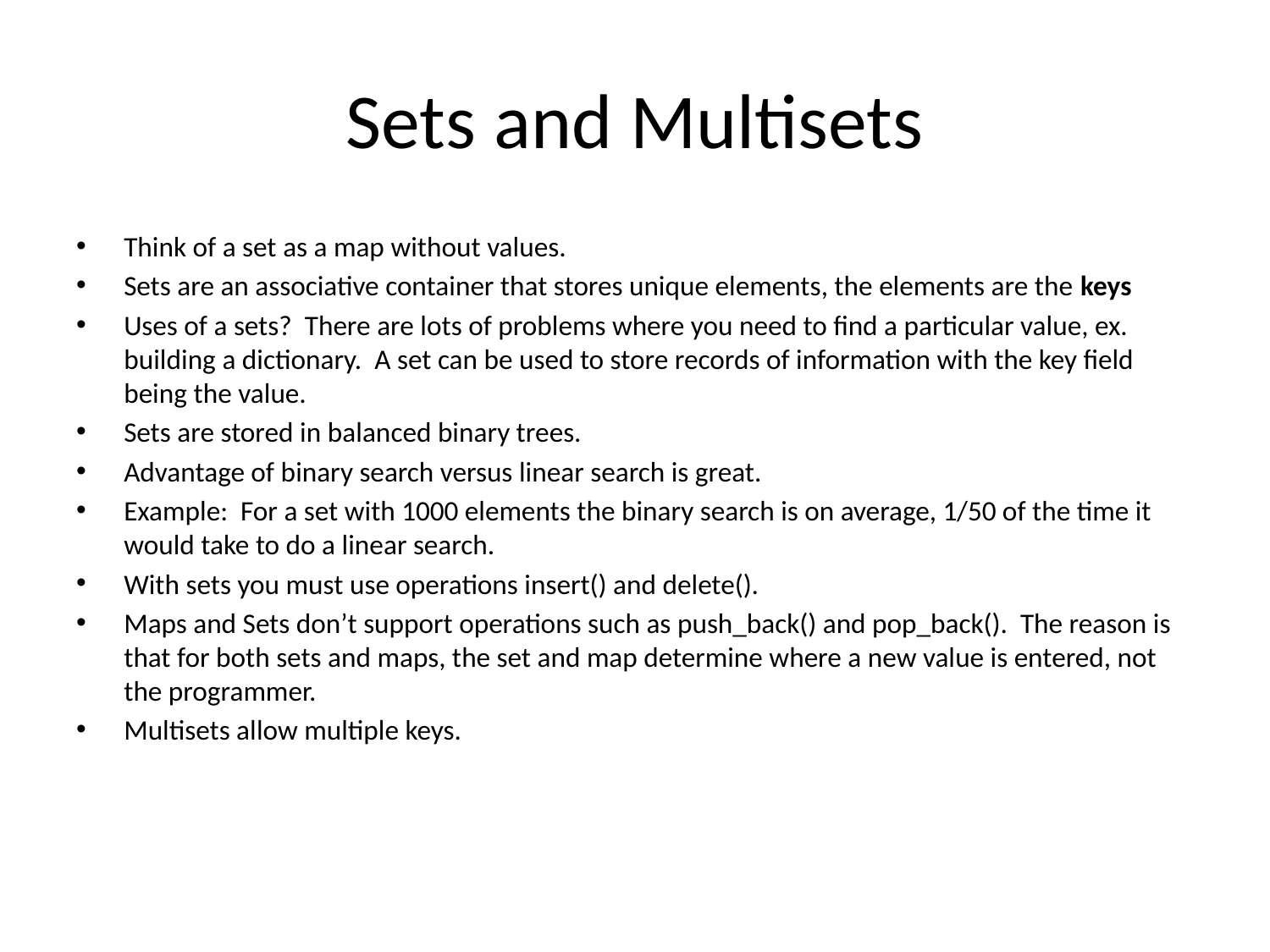

# Sets and Multisets
Think of a set as a map without values.
Sets are an associative container that stores unique elements, the elements are the keys
Uses of a sets?  There are lots of problems where you need to find a particular value, ex. building a dictionary.  A set can be used to store records of information with the key field being the value.
Sets are stored in balanced binary trees.
Advantage of binary search versus linear search is great.
Example:  For a set with 1000 elements the binary search is on average, 1/50 of the time it would take to do a linear search.
With sets you must use operations insert() and delete().
Maps and Sets don’t support operations such as push_back() and pop_back().  The reason is that for both sets and maps, the set and map determine where a new value is entered, not the programmer.
Multisets allow multiple keys.